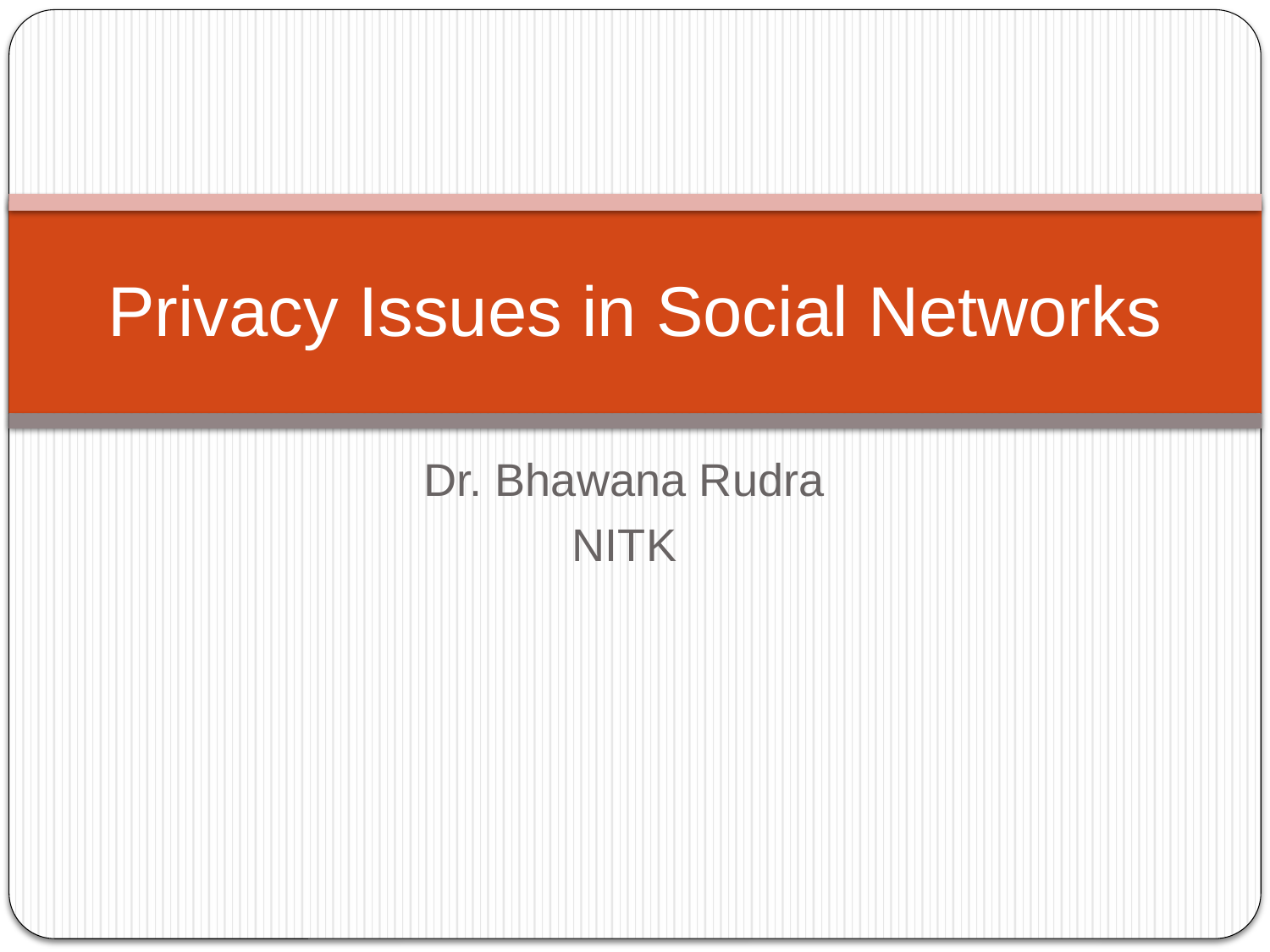

# Privacy Issues in Social Networks
Dr. Bhawana Rudra
NITK